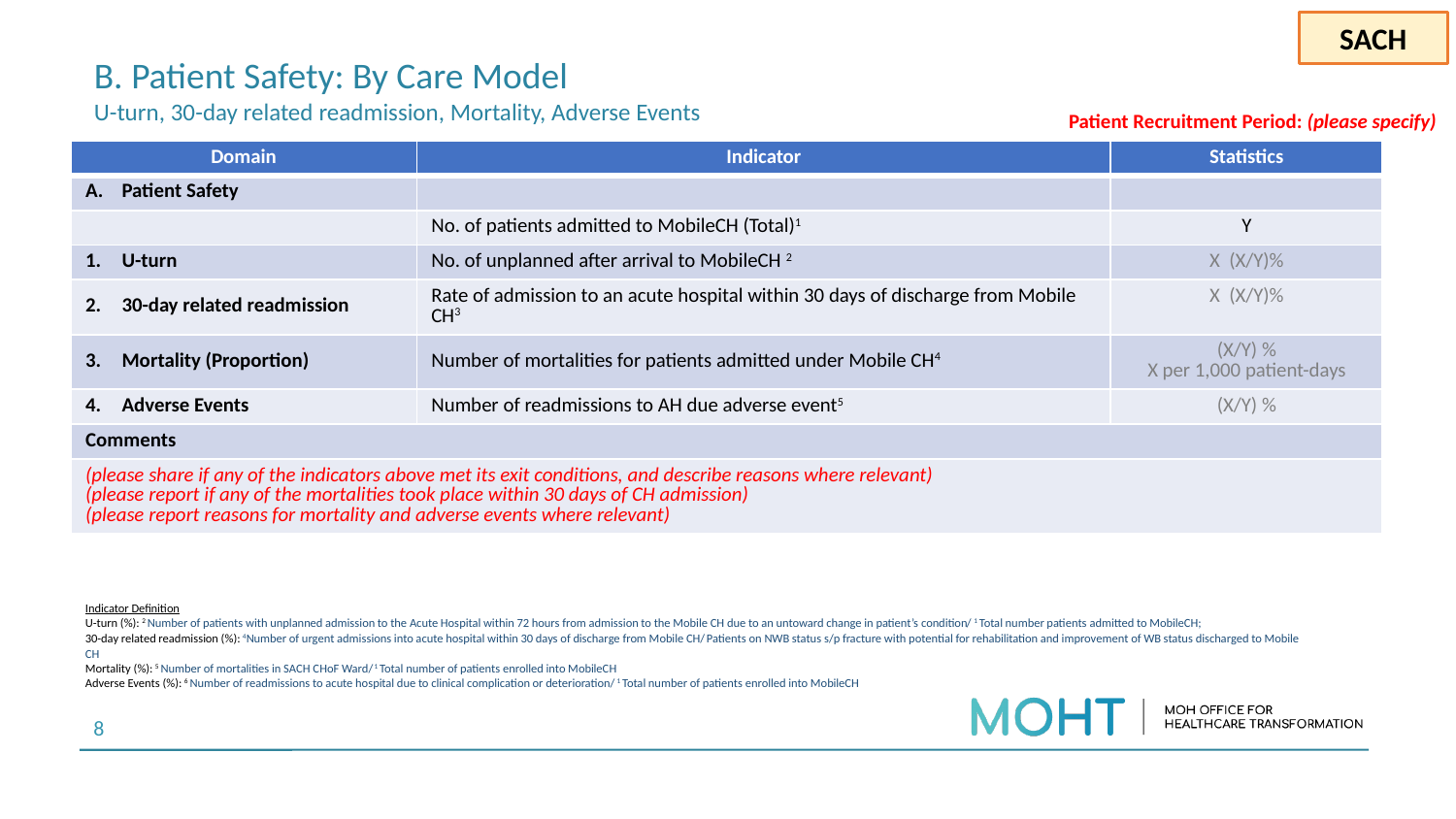

Please specify patient recruitment period
At sites’ discretion modify the template for ease of reporting
Comments box are for sites to share comments, remarks or notes relevant
Please indicate N/A for cells which are not applicable
For “Others”, please specify
Under “Statistics” please input fraction or percentage distribution where possible
Please review included definitions used to compute

SACH
# B. Patient Safety: By Care Model U-turn, 30-day related readmission, Mortality, Adverse Events
Patient Recruitment Period: (please specify)
| Domain | Indicator | Statistics |
| --- | --- | --- |
| Patient Safety |  |  |
|  | No. of patients admitted to MobileCH (Total)1 | Y |
| U-turn | No. of unplanned after arrival to MobileCH 2 | X (X/Y)% |
| 30-day related readmission | Rate of admission to an acute hospital within 30 days of discharge from Mobile CH3 | X (X/Y)% |
| Mortality (Proportion) | Number of mortalities for patients admitted under Mobile CH4 | (X/Y) % X per 1,000 patient-days |
| Adverse Events | Number of readmissions to AH due adverse event5 | (X/Y) % |
| Comments |  |  |
| (please share if any of the indicators above met its exit conditions, and describe reasons where relevant) (please report if any of the mortalities took place within 30 days of CH admission) (please report reasons for mortality and adverse events where relevant) |  |  |
Indicator Definition
U-turn (%): 2 Number of patients with unplanned admission to the Acute Hospital within 72 hours from admission to the Mobile CH due to an untoward change in patient’s condition/ 1 Total number patients admitted to MobileCH;
30-day related readmission (%): 4Number of urgent admissions into acute hospital within 30 days of discharge from Mobile CH/ Patients on NWB status s/p fracture with potential for rehabilitation and improvement of WB status discharged to Mobile CH
Mortality (%): 5 Number of mortalities in SACH CHoF Ward/ 1 Total number of patients enrolled into MobileCH
Adverse Events (%): 6 Number of readmissions to acute hospital due to clinical complication or deterioration/ 1 Total number of patients enrolled into MobileCH